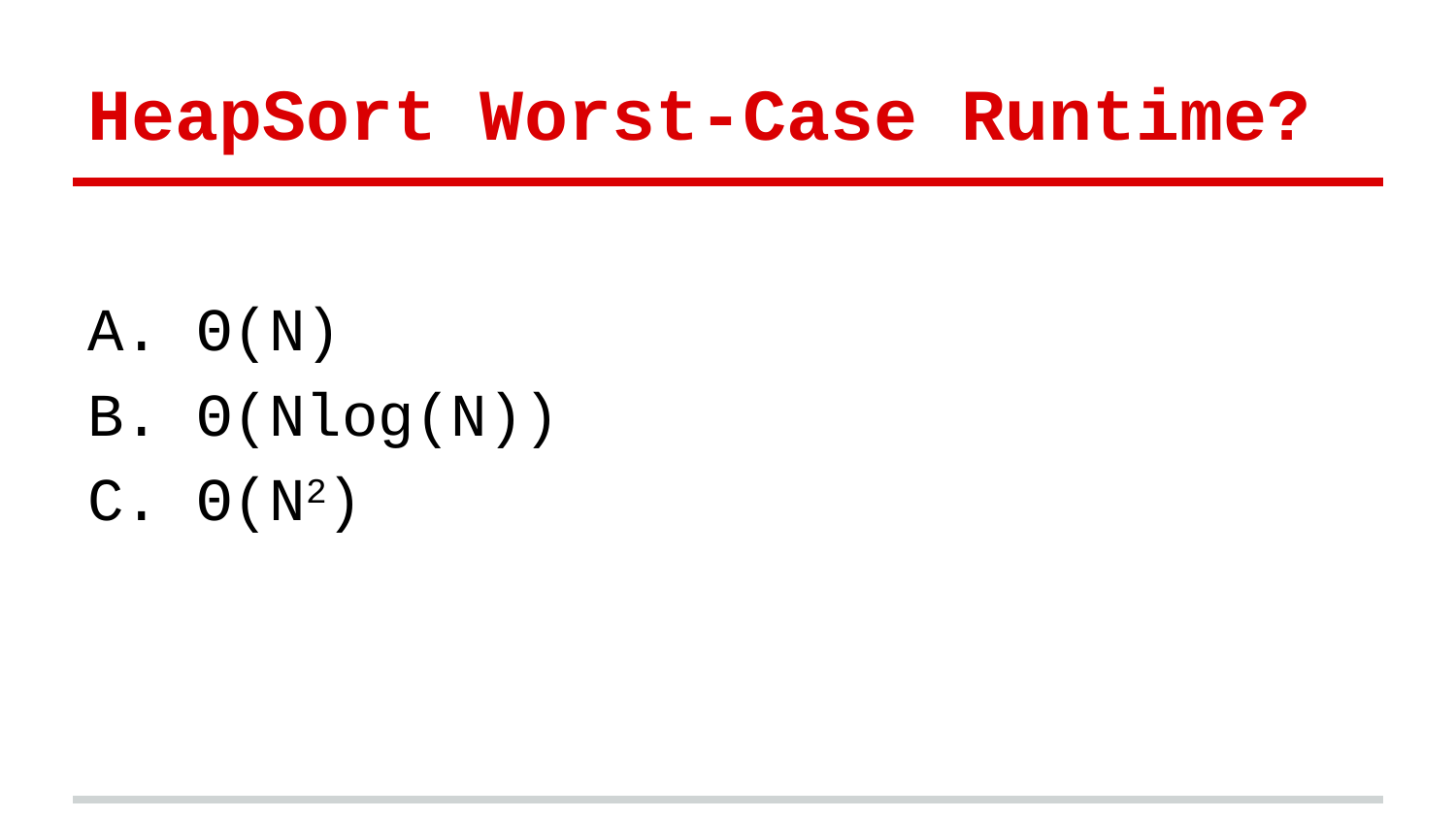

# HeapSort Worst-Case Runtime?

A. Θ(N)
B. Θ(Nlog(N))
C. Θ(N2)